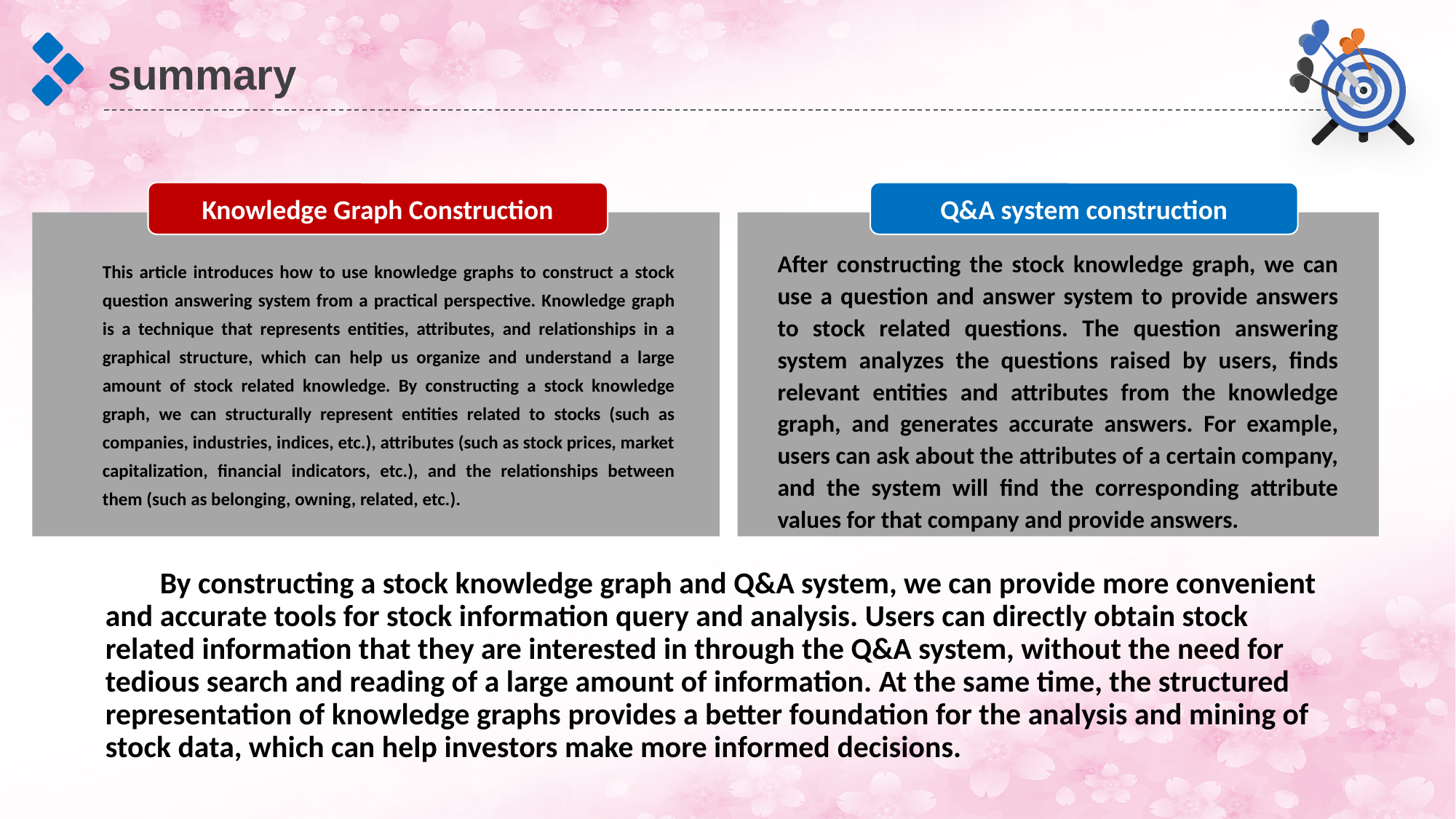

summary
Knowledge Graph Construction
Q&A system construction

This article introduces how to use knowledge graphs to construct a stock question answering system from a practical perspective. Knowledge graph is a technique that represents entities, attributes, and relationships in a graphical structure, which can help us organize and understand a large amount of stock related knowledge. By constructing a stock knowledge graph, we can structurally represent entities related to stocks (such as companies, industries, indices, etc.), attributes (such as stock prices, market capitalization, financial indicators, etc.), and the relationships between them (such as belonging, owning, related, etc.).
After constructing the stock knowledge graph, we can use a question and answer system to provide answers to stock related questions. The question answering system analyzes the questions raised by users, finds relevant entities and attributes from the knowledge graph, and generates accurate answers. For example, users can ask about the attributes of a certain company, and the system will find the corresponding attribute values for that company and provide answers.
By constructing a stock knowledge graph and Q&A system, we can provide more convenient and accurate tools for stock information query and analysis. Users can directly obtain stock related information that they are interested in through the Q&A system, without the need for tedious search and reading of a large amount of information. At the same time, the structured representation of knowledge graphs provides a better foundation for the analysis and mining of stock data, which can help investors make more informed decisions.